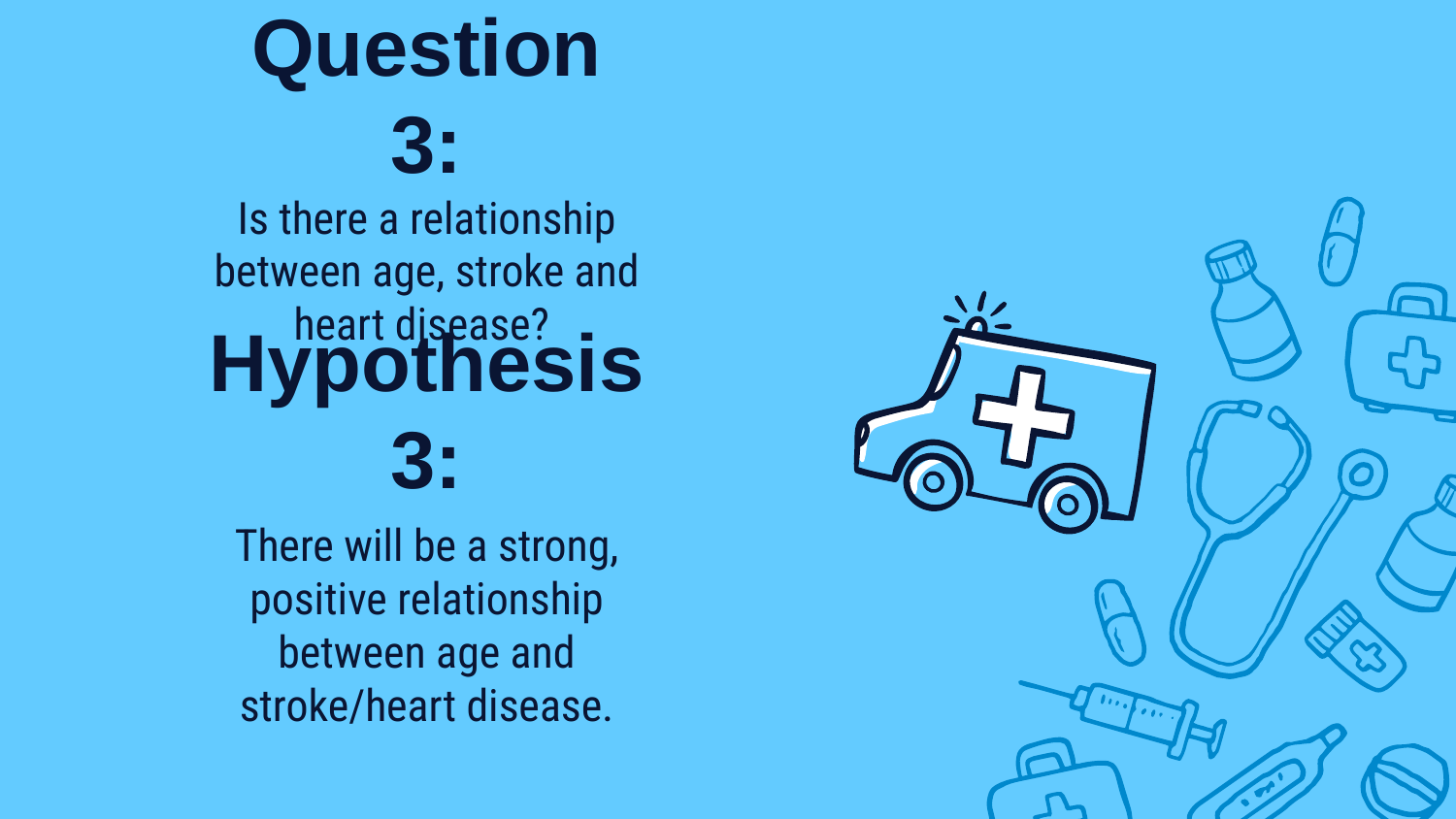

# Question 3:
Is there a relationship between age, stroke and heart disease?

Hypothesis 3:
There will be a strong, positive relationship between age and stroke/heart disease.